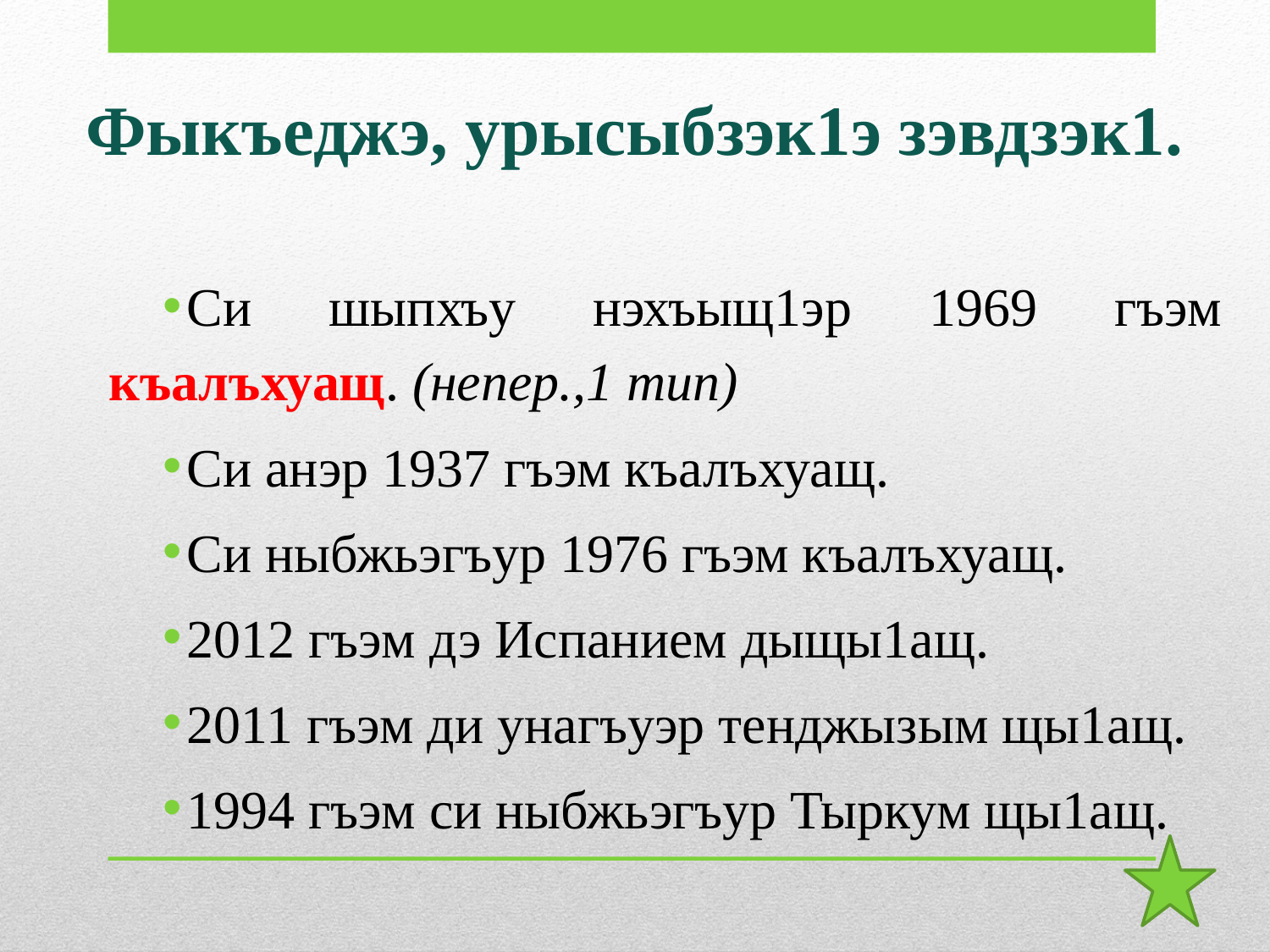

# Фыкъеджэ, урысыбзэк1э зэвдзэк1.
Си шыпхъу нэхъыщ1эр 1969 гъэм къалъхуащ. (непер.,1 тип)
Си анэр 1937 гъэм къалъхуащ.
Си ныбжьэгъур 1976 гъэм къалъхуащ.
2012 гъэм дэ Испанием дыщы1ащ.
2011 гъэм ди унагъуэр тенджызым щы1ащ.
1994 гъэм си ныбжьэгъур Тыркум щы1ащ.